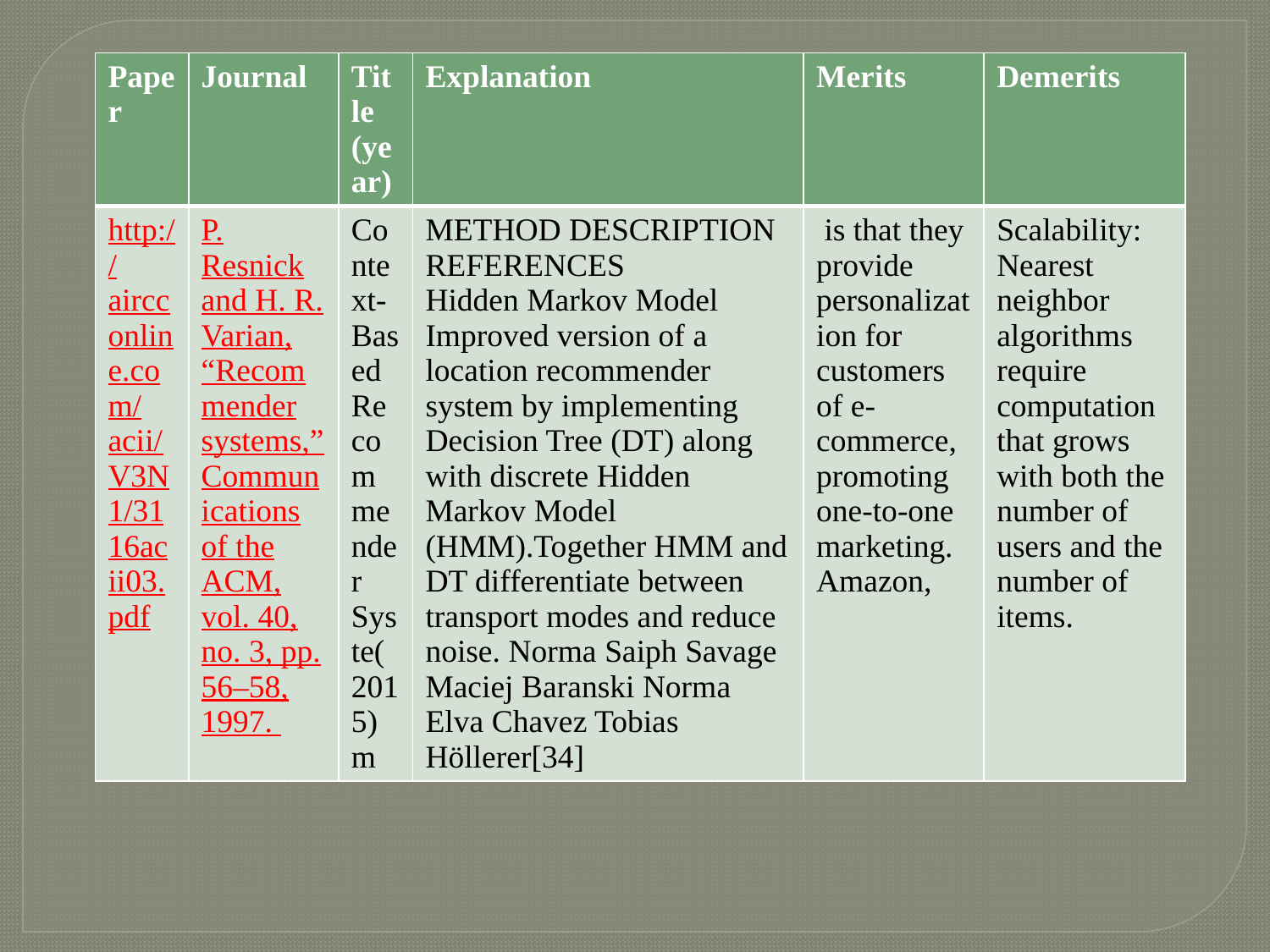

| Paper | Journal | Title (year) | Explanation | Merits | Demerits |
| --- | --- | --- | --- | --- | --- |
| http://aircconline.com/acii/V3N1/3116acii03.pdf | P. Resnick and H. R. Varian, “Recommender systems,” Communications of the ACM, vol. 40, no. 3, pp. 56–58, 1997. | Context-Based Recommender Syste(2015)m | METHOD DESCRIPTION REFERENCES Hidden Markov Model Improved version of a location recommender system by implementing Decision Tree (DT) along with discrete Hidden Markov Model (HMM).Together HMM and DT differentiate between transport modes and reduce noise. Norma Saiph Savage Maciej Baranski Norma Elva Chavez Tobias Höllerer[34] | is that they provide personalization for customers of e-commerce, promoting one-to-one marketing. Amazon, | Scalability: Nearest neighbor algorithms require computation that grows with both the number of users and the number of items. |